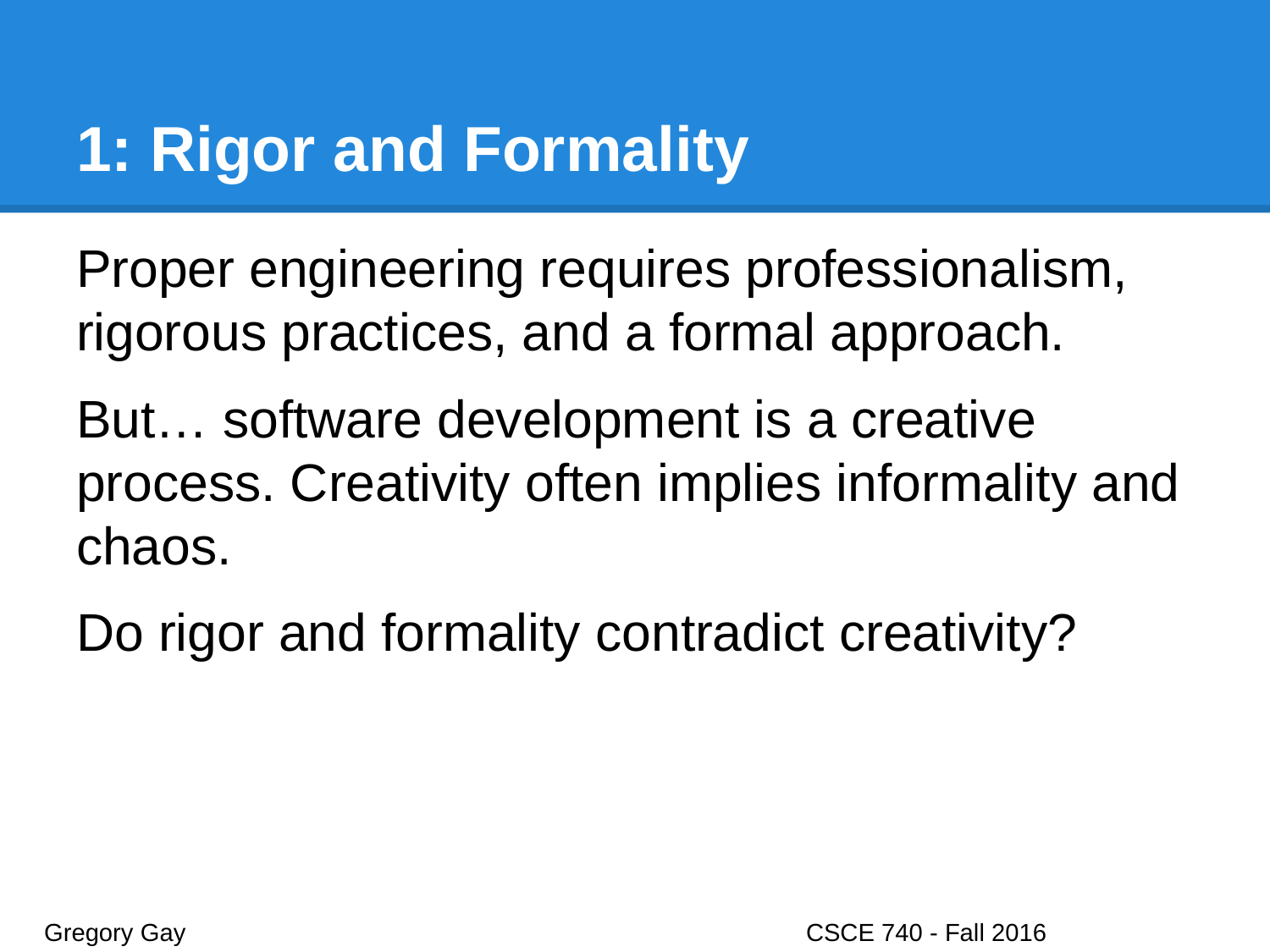

# 1: Rigor and Formality
Proper engineering requires professionalism, rigorous practices, and a formal approach.

But… software development is a creative process. Creativity often implies informality and chaos.

Do rigor and formality contradict creativity?
Gregory Gay					CSCE 740 - Fall 2016							42